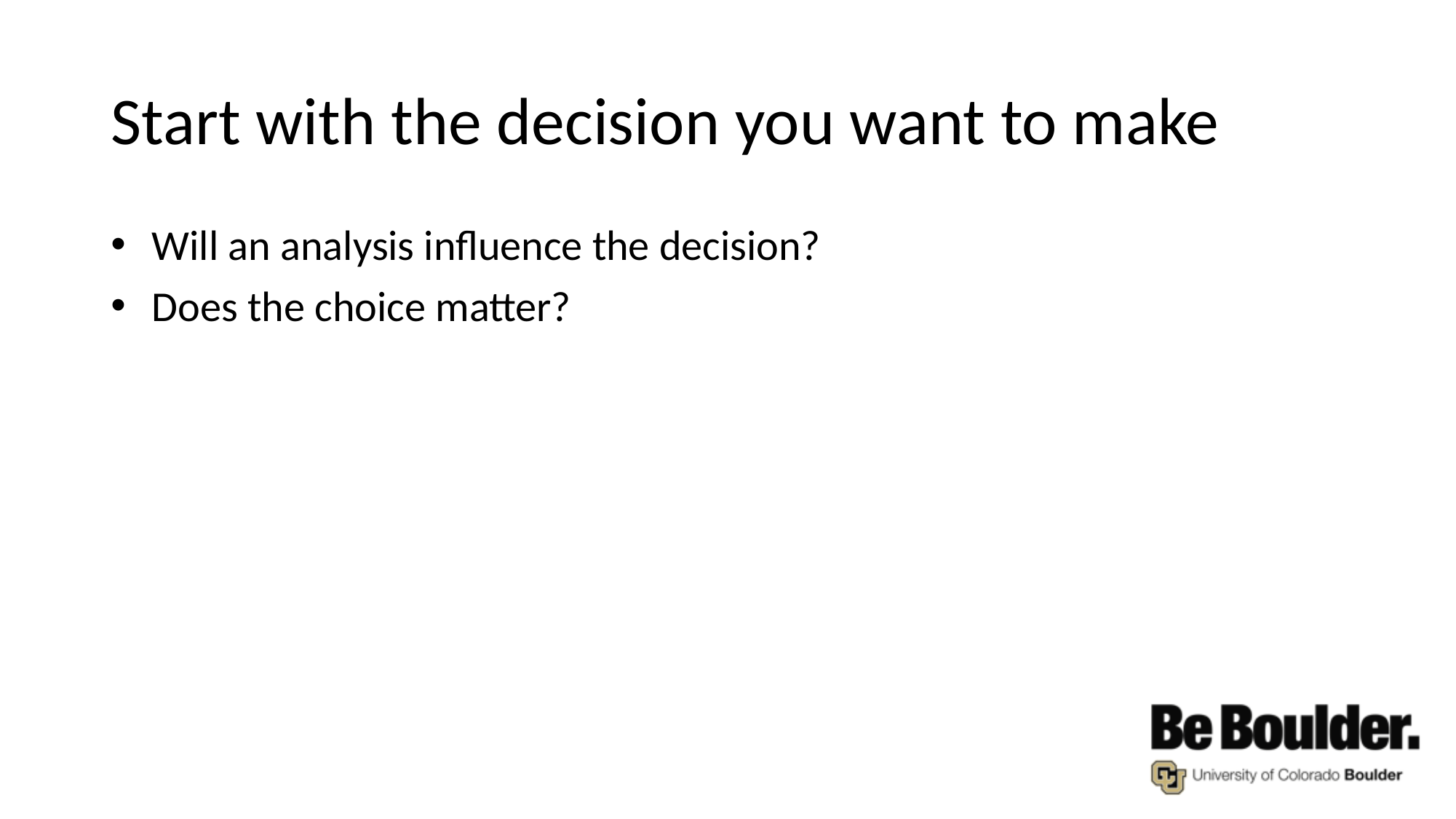

# Start with the decision you want to make
Will an analysis influence the decision?
Does the choice matter?